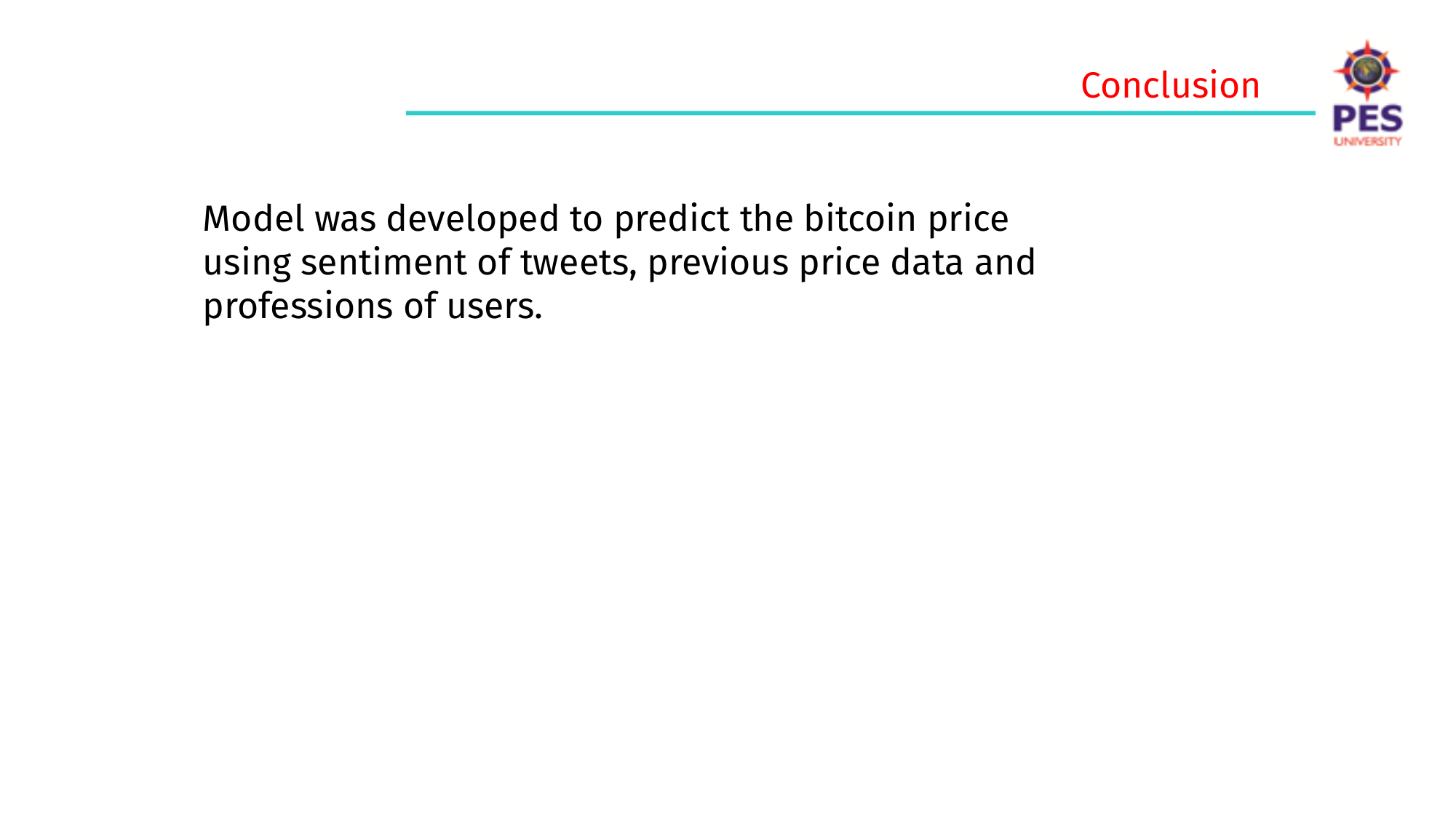

Conclusion

Model was developed to predict the bitcoin price
using sentiment of tweets, previous price data and
professions of users.